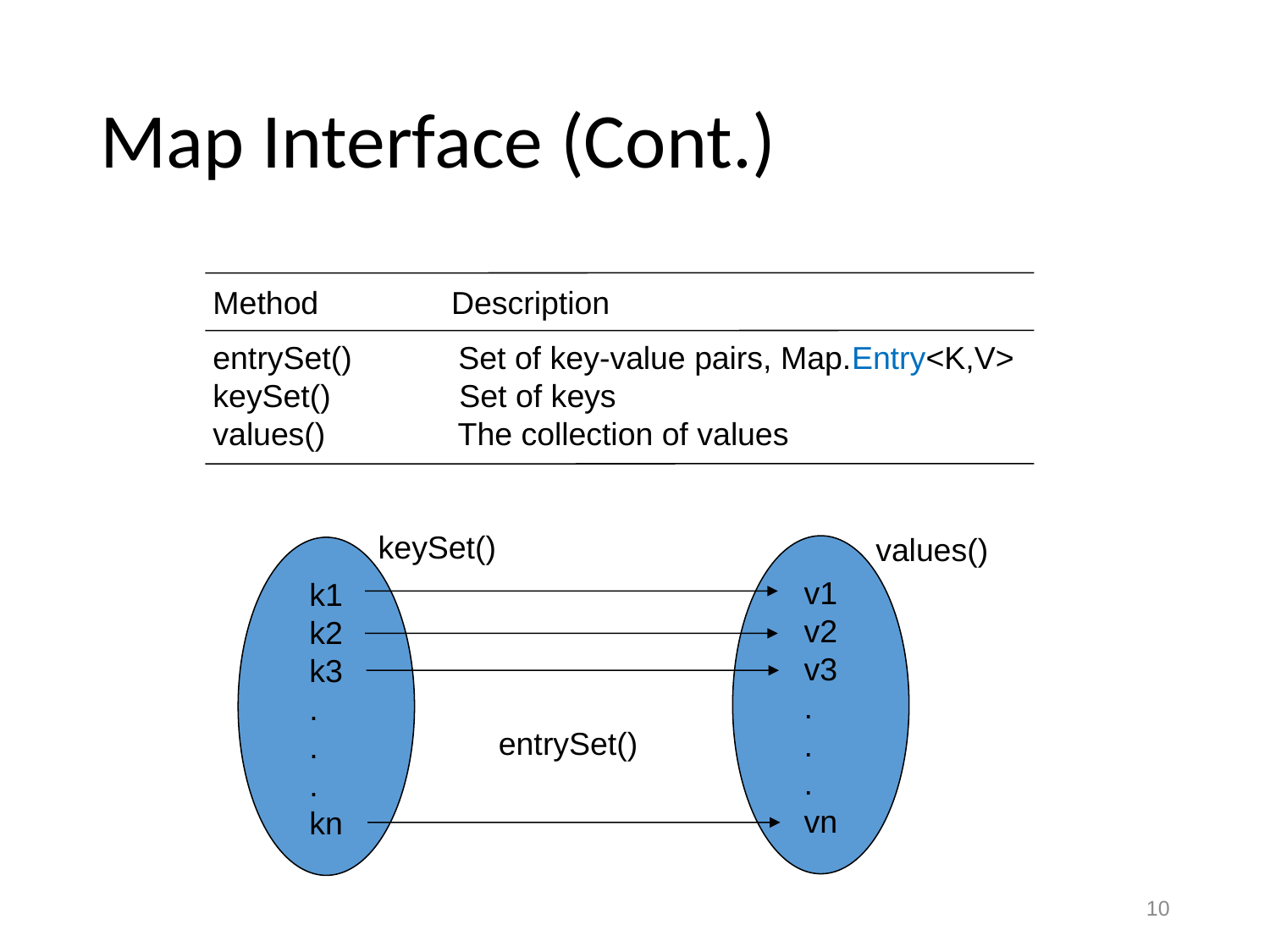

# Map Interface (Cont.)

Method               Description

entrySet()            Set of key-value pairs, Map.Entry<K,V>
keySet()               Set of keys
values()               The collection of values

keySet()
values()

v1
v2
v3
.
.
.
vn

k1
k2
k3
.
.
.
kn

entrySet()

10